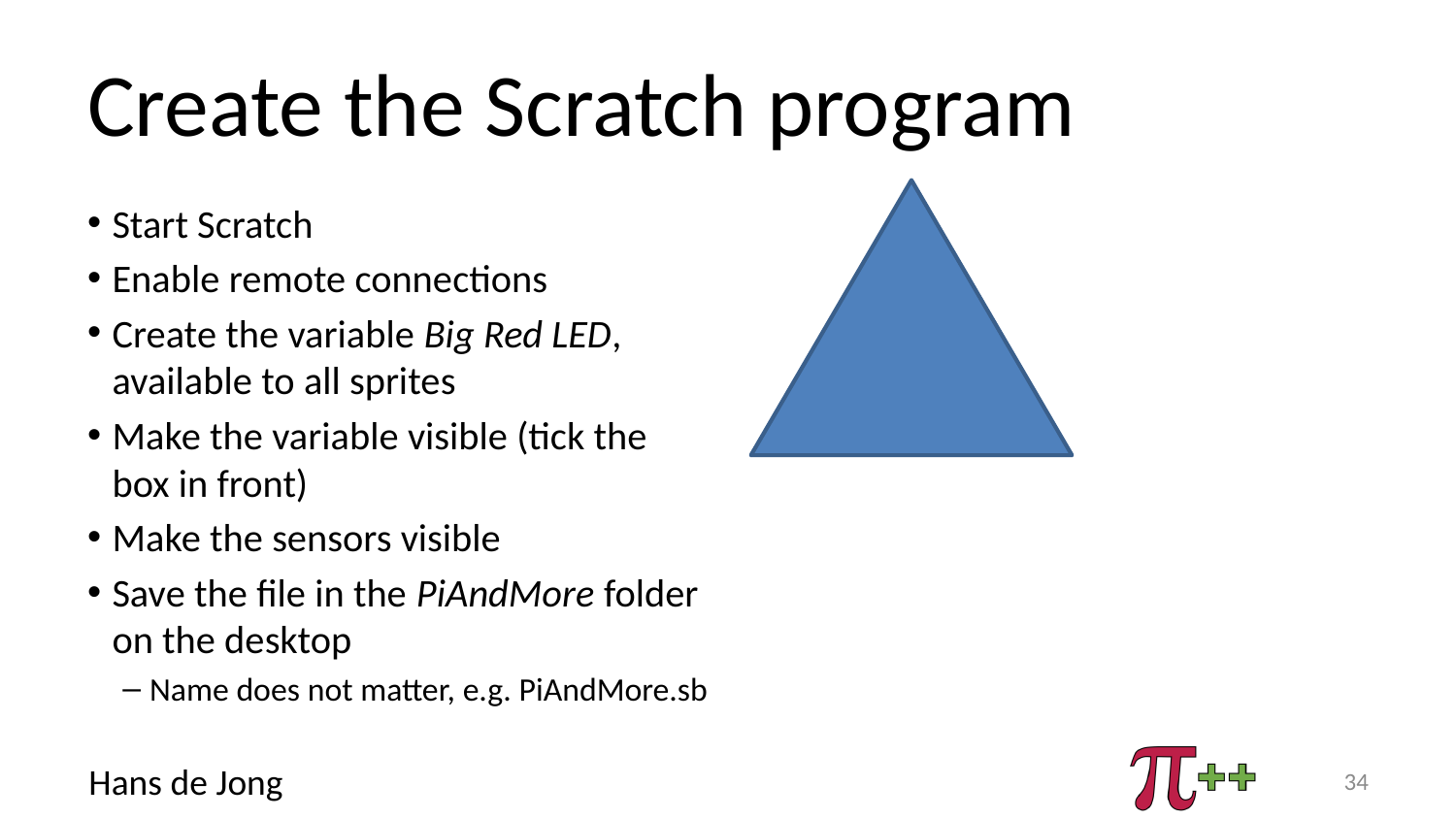

# Create the Scratch program

Start Scratch
Enable remote connections
Create the variable Big Red LED, available to all sprites
Make the variable visible (tick the box in front)
Make the sensors visible
Save the file in the PiAndMore folder on the desktop
Name does not matter, e.g. PiAndMore.sb
34